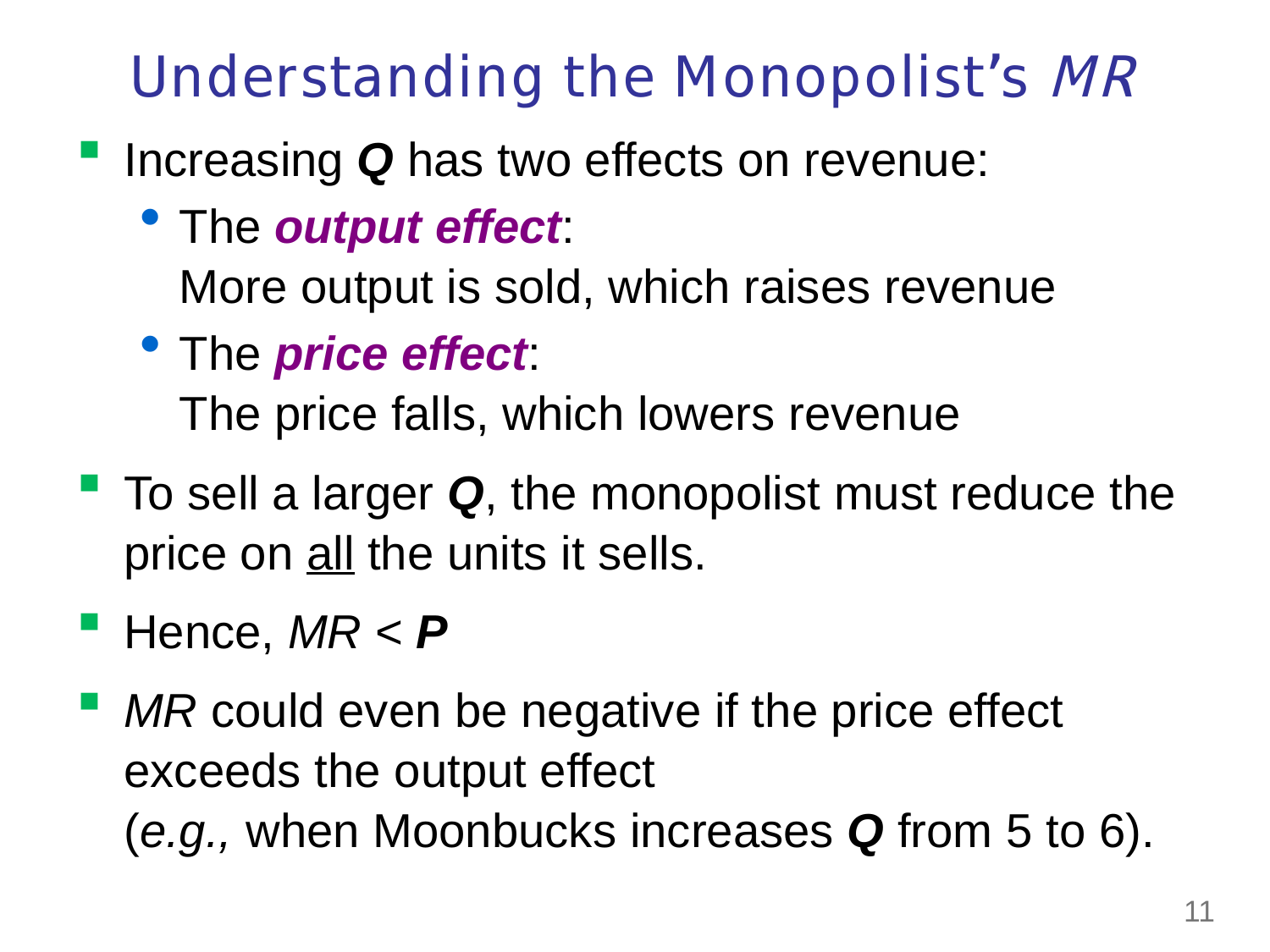

# Understanding the Monopolist’s MR
Increasing Q has two effects on revenue:
The output effect:
More output is sold, which raises revenue
The price effect:
The price falls, which lowers revenue
To sell a larger Q, the monopolist must reduce the price on all the units it sells.
Hence, MR < P
MR could even be negative if the price effect exceeds the output effect
(e.g., when Moonbucks increases Q from 5 to 6).